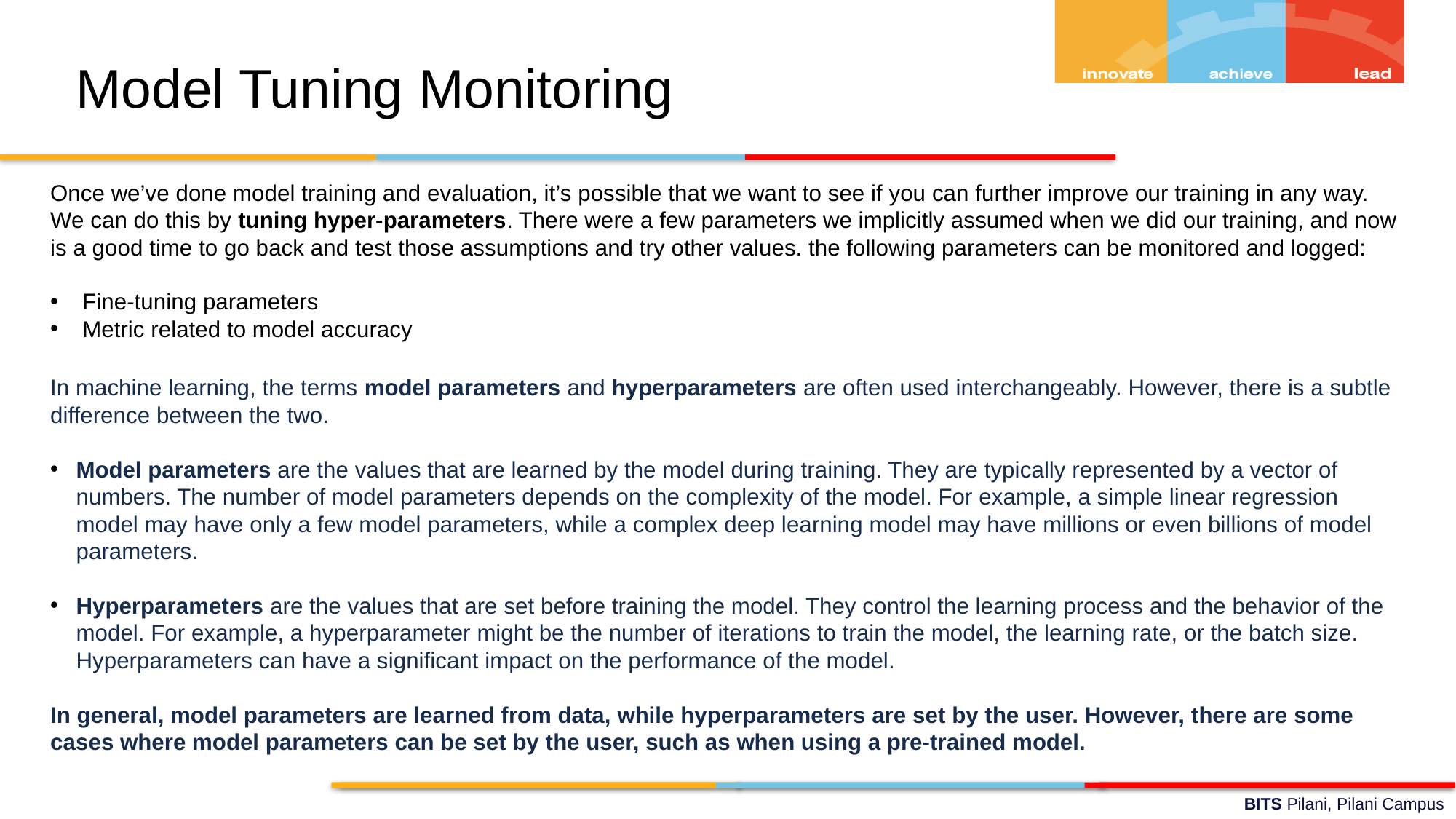

Model Tuning Monitoring

Once we’ve done model training and evaluation, it’s possible that we want to see if you can further improve our training in any way. We can do this by tuning hyper-parameters. There were a few parameters we implicitly assumed when we did our training, and now is a good time to go back and test those assumptions and try other values. the following parameters can be monitored and logged:
 Fine-tuning parameters
 Metric related to model accuracy

In machine learning, the terms model parameters and hyperparameters are often used interchangeably. However, there is a subtle difference between the two.

Model parameters are the values that are learned by the model during training. They are typically represented by a vector of numbers. The number of model parameters depends on the complexity of the model. For example, a simple linear regression model may have only a few model parameters, while a complex deep learning model may have millions or even billions of model parameters.

Hyperparameters are the values that are set before training the model. They control the learning process and the behavior of the model. For example, a hyperparameter might be the number of iterations to train the model, the learning rate, or the batch size. Hyperparameters can have a significant impact on the performance of the model.

In general, model parameters are learned from data, while hyperparameters are set by the user. However, there are some cases where model parameters can be set by the user, such as when using a pre-trained model.